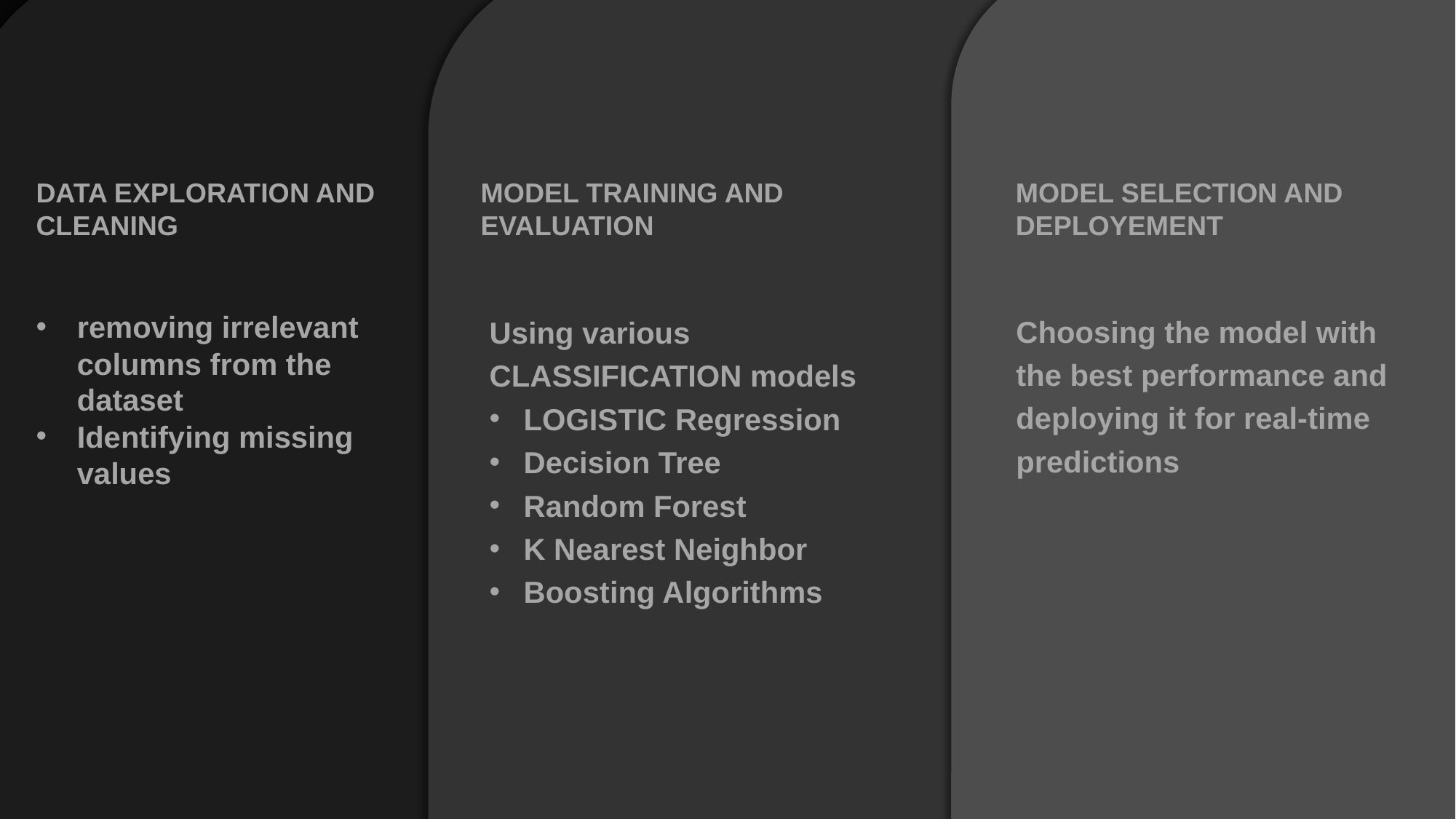

DATA EXPLORATION AND  CLEANING
MODEL TRAINING AND  EVALUATION
MODEL SELECTION AND DEPLOYEMENT
Choosing the model with the best performance and deploying it for real-time predictions

Using various CLASSIFICATION models
LOGISTIC Regression
Decision Tree
Random Forest
K Nearest Neighbor
Boosting Algorithms

removing irrelevant columns from the dataset
Identifying missing values